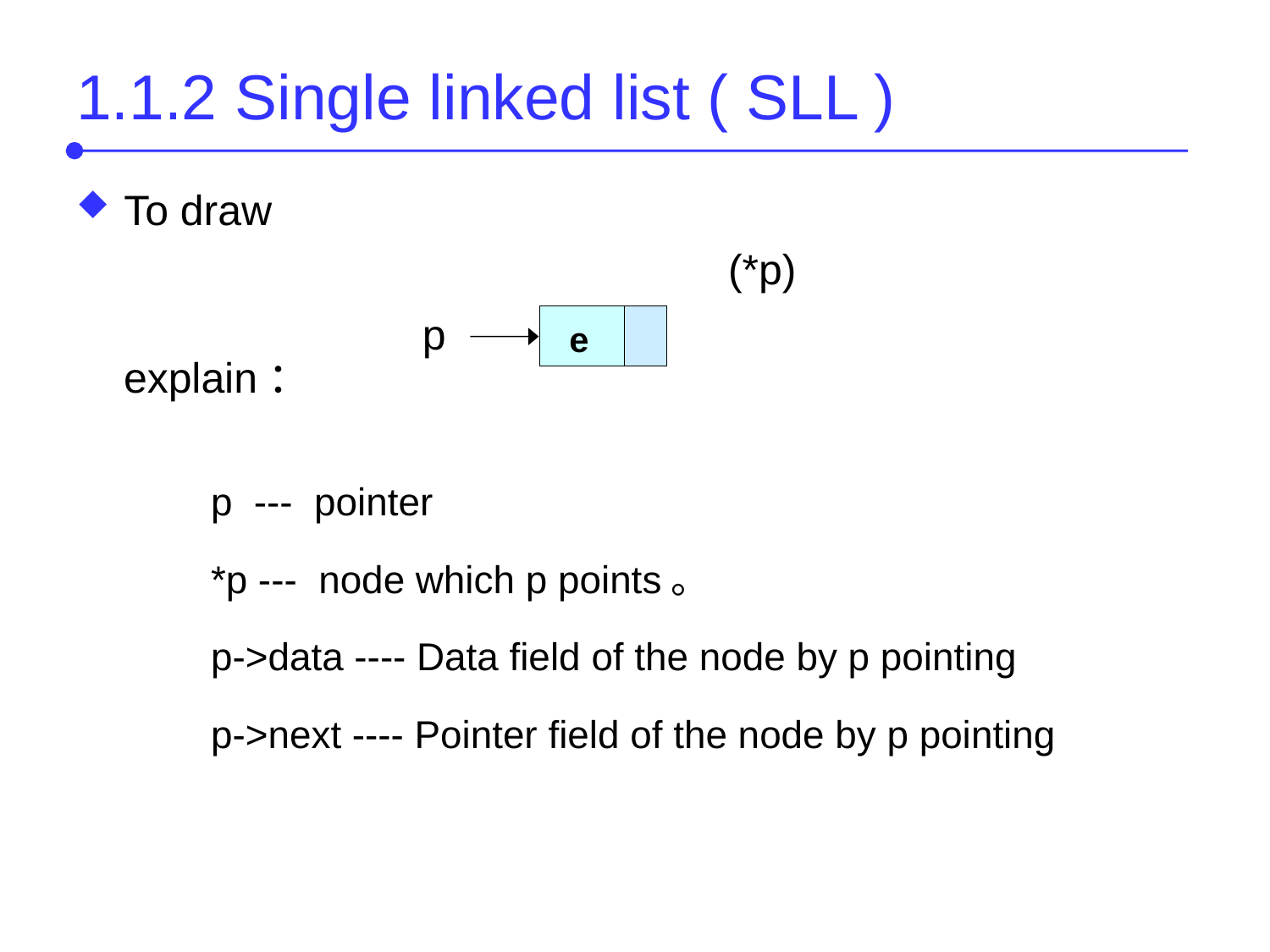

# 1.1.2 Single linked list ( SLL )
To draw
                                                       (*p)

    explain：

p

e

p  ---  pointer
*p ---  node which p points。
p->data ---- Data field of the node by p pointing
p->next ---- Pointer field of the node by p pointing